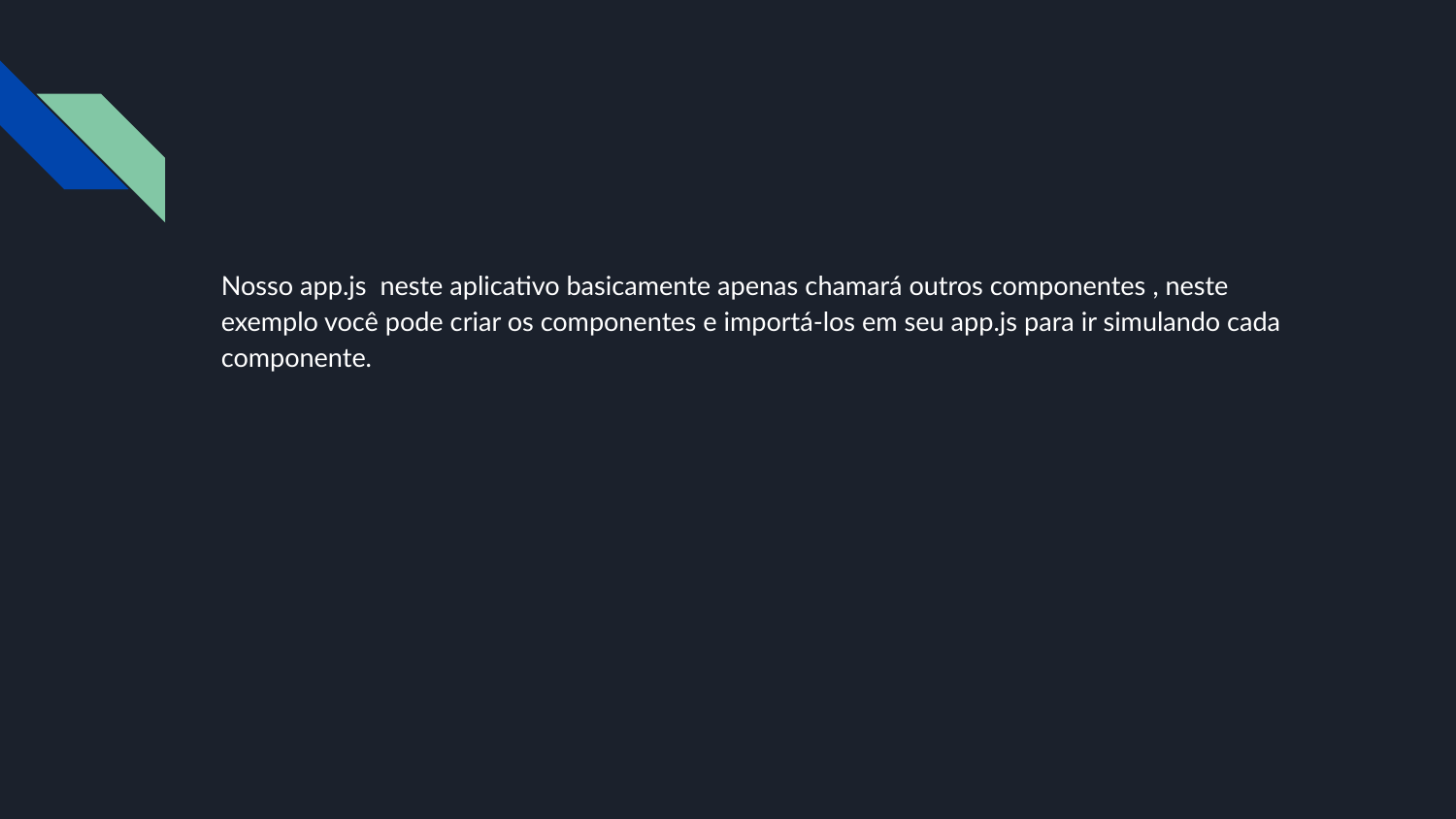

Nosso app.js  neste aplicativo basicamente apenas chamará outros componentes , neste exemplo você pode criar os componentes e importá-los em seu app.js para ir simulando cada componente.